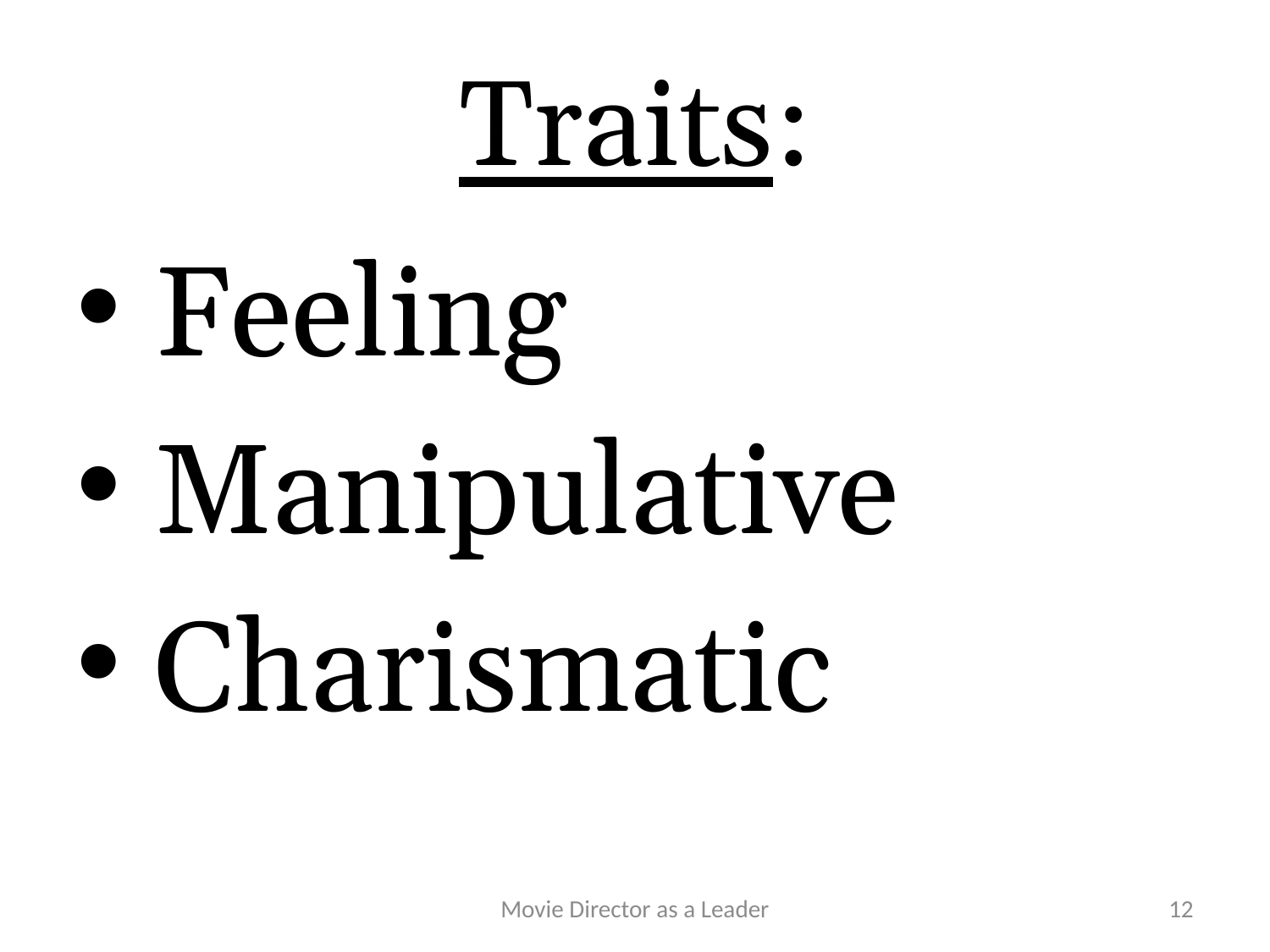

# Traits:
 Feeling
 Manipulative
 Charismatic
Movie Director as a Leader
12